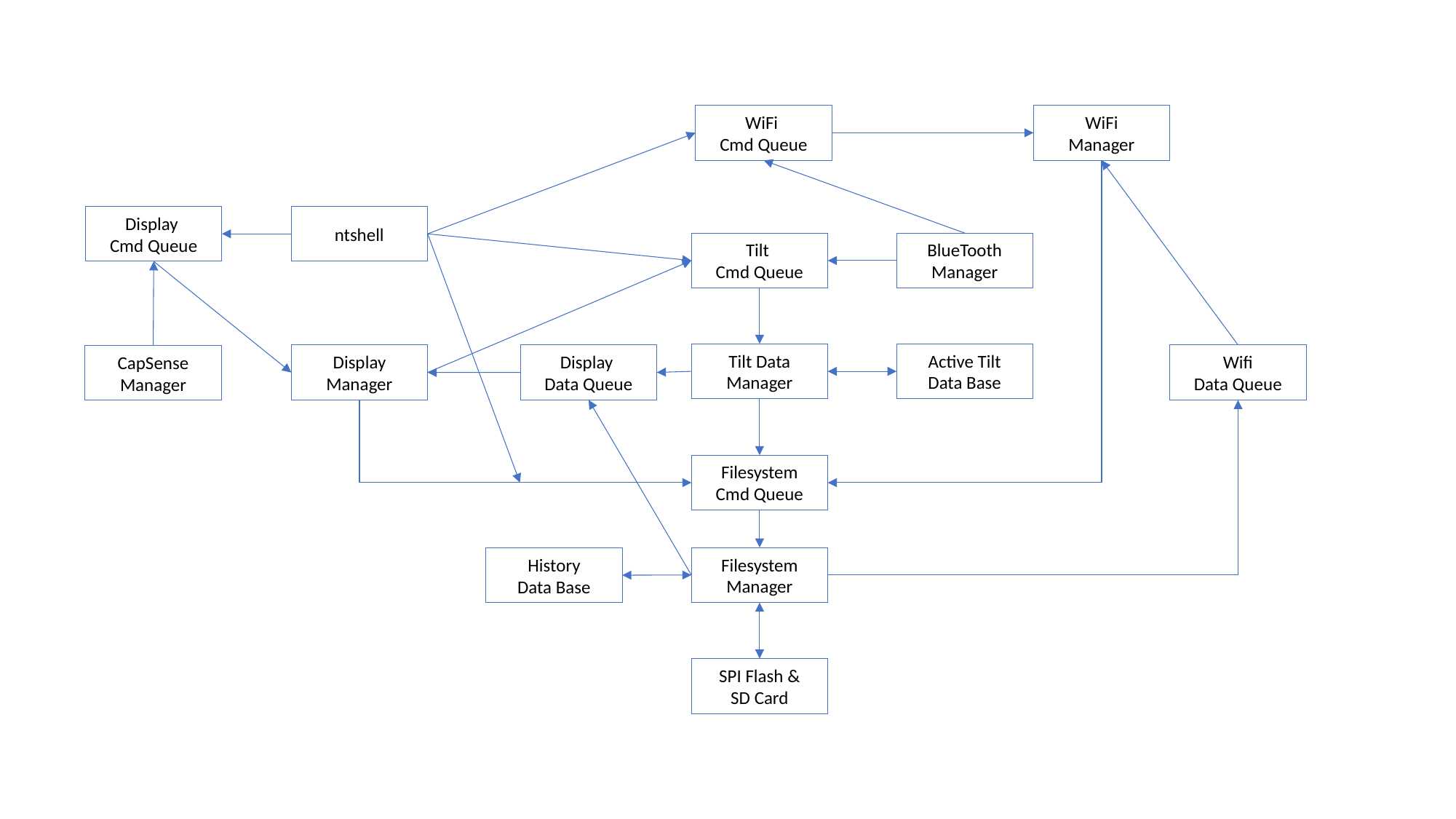

WiFi
Manager
WiFi
Cmd Queue
Display
Cmd Queue
ntshell
Tilt
Cmd Queue
BlueTooth
Manager
Active Tilt
Data Base
Tilt Data
Manager
Display
Data Queue
Wifi
Data Queue
Display
Manager
CapSense
Manager
Filesystem
Cmd Queue
Filesystem
Manager
History
Data Base
SPI Flash &
SD Card